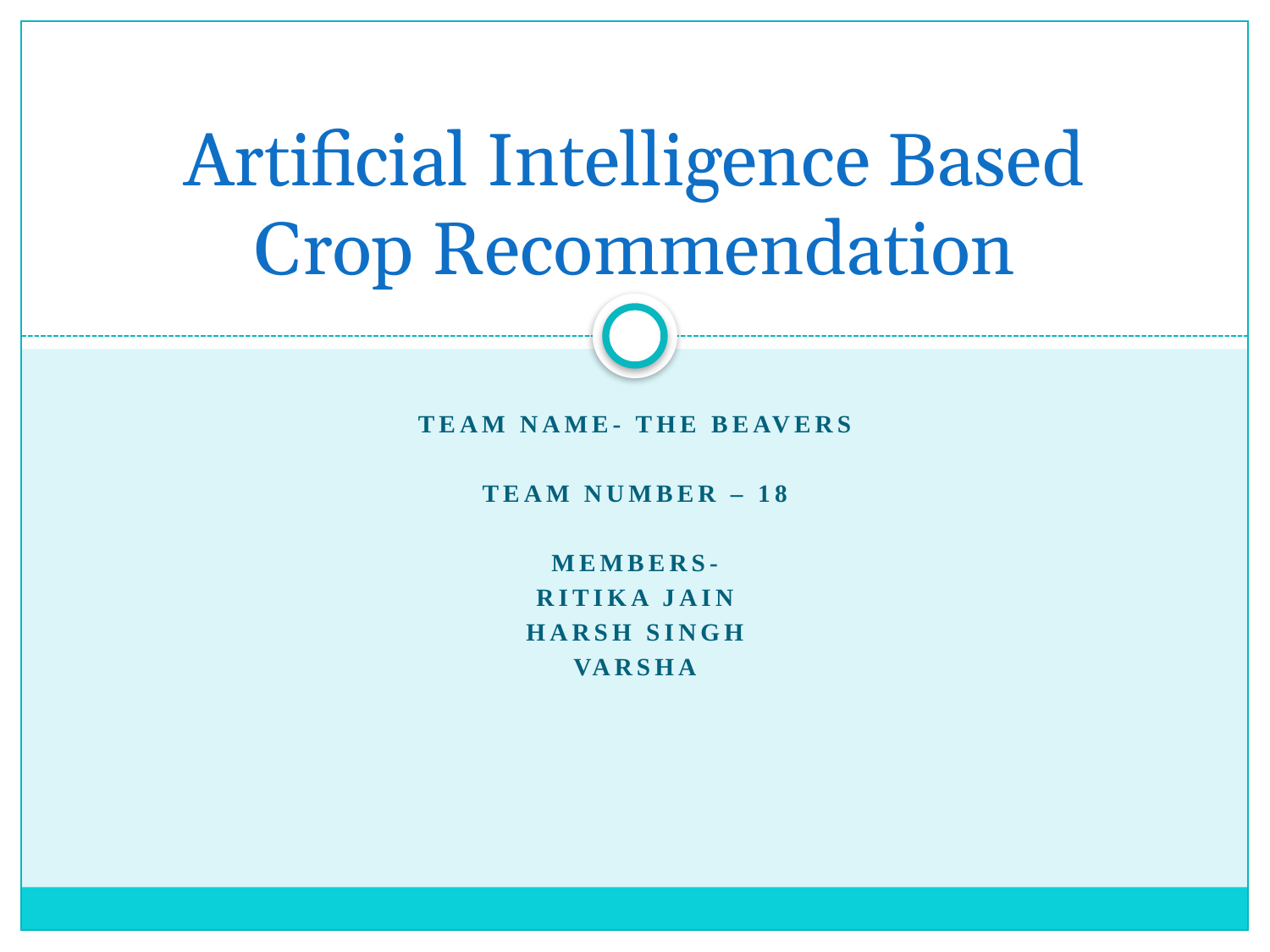

# Artificial Intelligence Based Crop Recommendation
Team Name- The beavers

Team number – 18

Members-
Ritika jain
Harsh Singh
Varsha